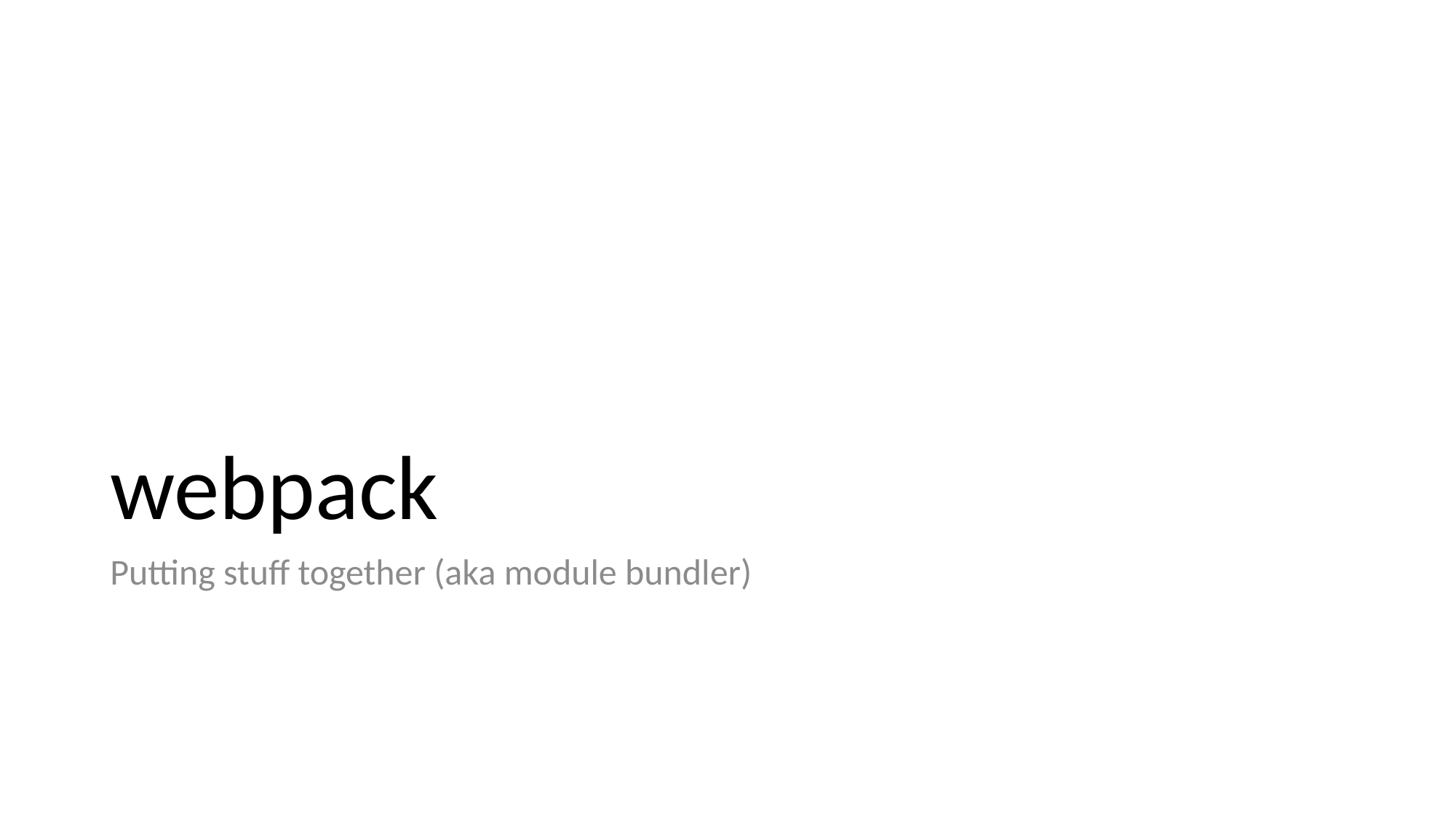

# webpack
Putting stuff together (aka module bundler)